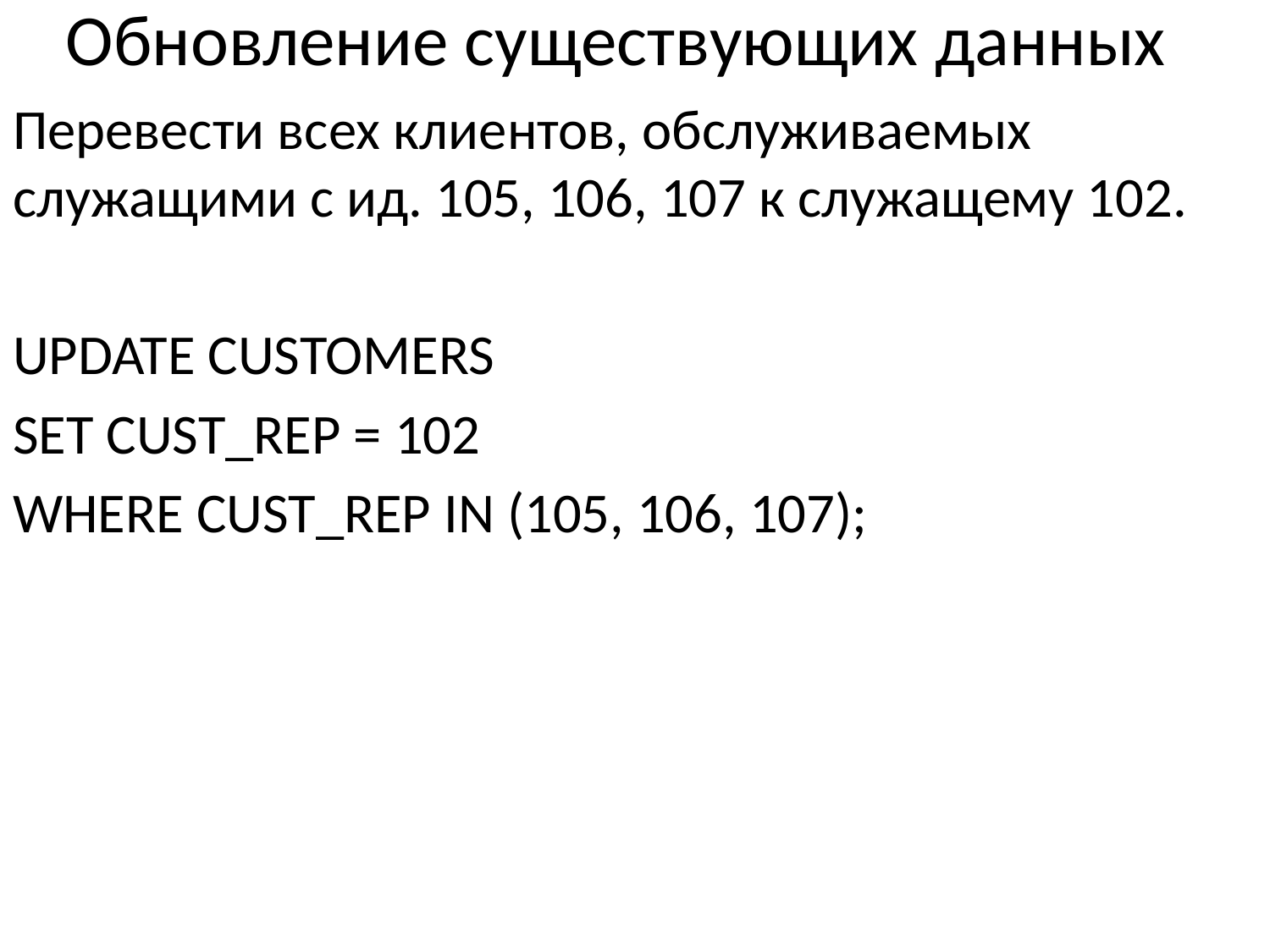

# Обновление существующих данных
Перевести всех клиентов, обслуживаемых служащими с ид. 105, 106, 107 к служащему 102.

UPDATE CUSTOMERS
SET CUST_REP = 102
WHERE CUST_REP IN (105, 106, 107);